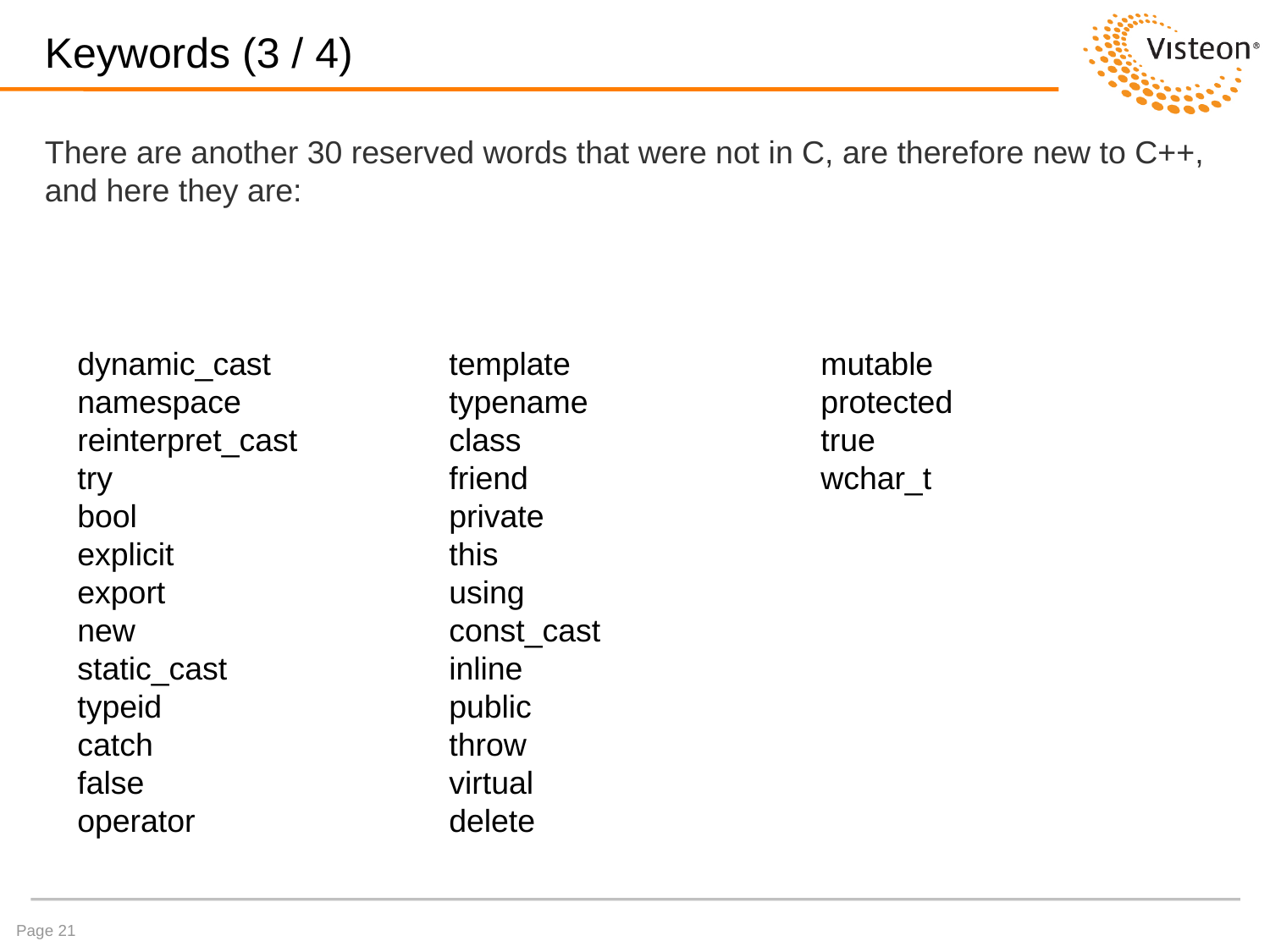

# Keywords (3 / 4)
There are another 30 reserved words that were not in C, are therefore new to C++, and here they are:

dynamic_cast
namespace
reinterpret_cast
try
bool
explicit
export
new
static_cast
typeid
catch
false
operator
template
typename
class
friend
private
this
using
const_cast
inline
public
throw
virtual
delete
mutable
protected
true
wchar_t
Page 21